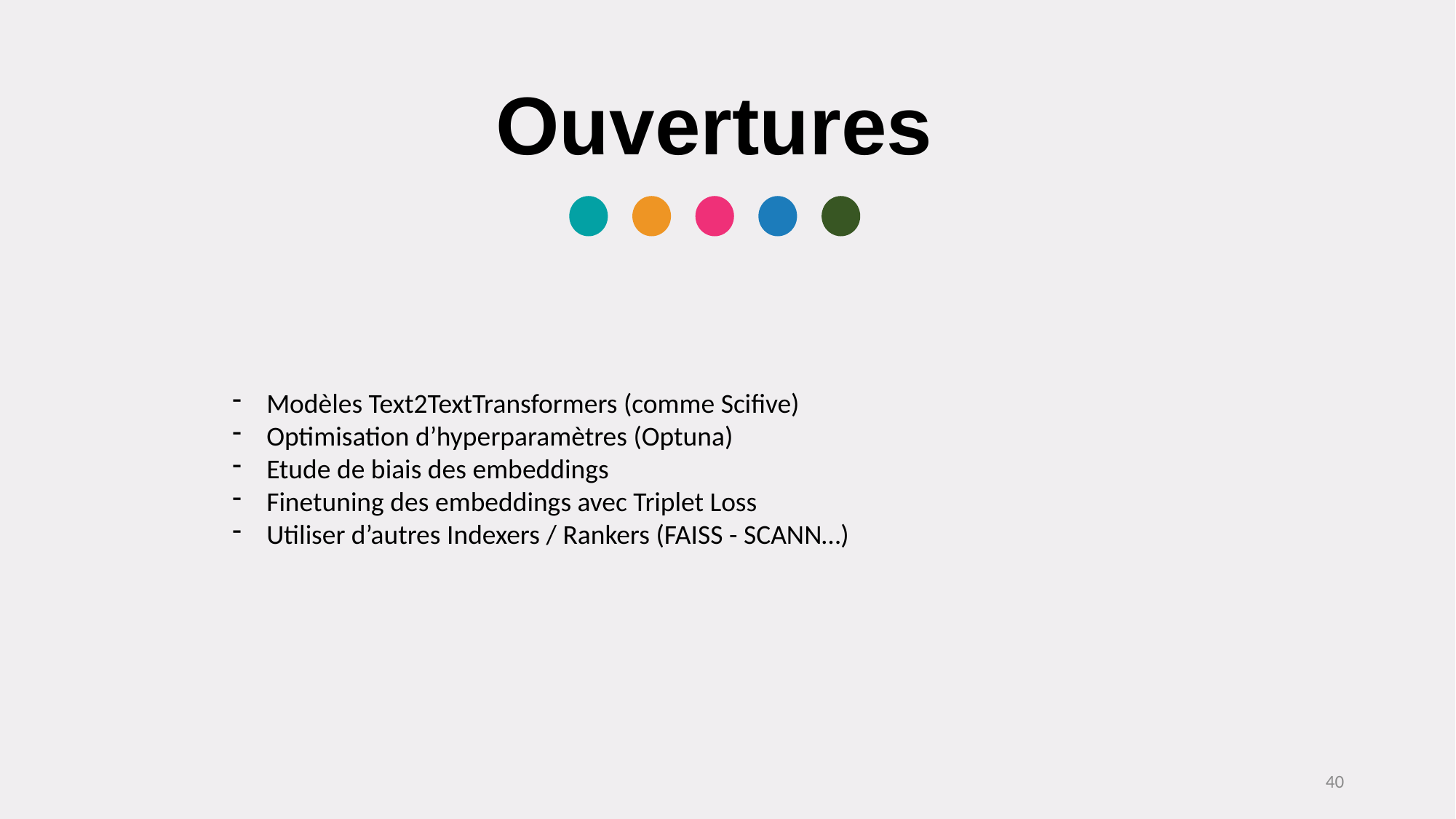

Ouvertures

Modèles Text2TextTransformers (comme Scifive)
Optimisation d’hyperparamètres (Optuna)
Etude de biais des embeddings
Finetuning des embeddings avec Triplet Loss
Utiliser d’autres Indexers / Rankers (FAISS - SCANN…)
40